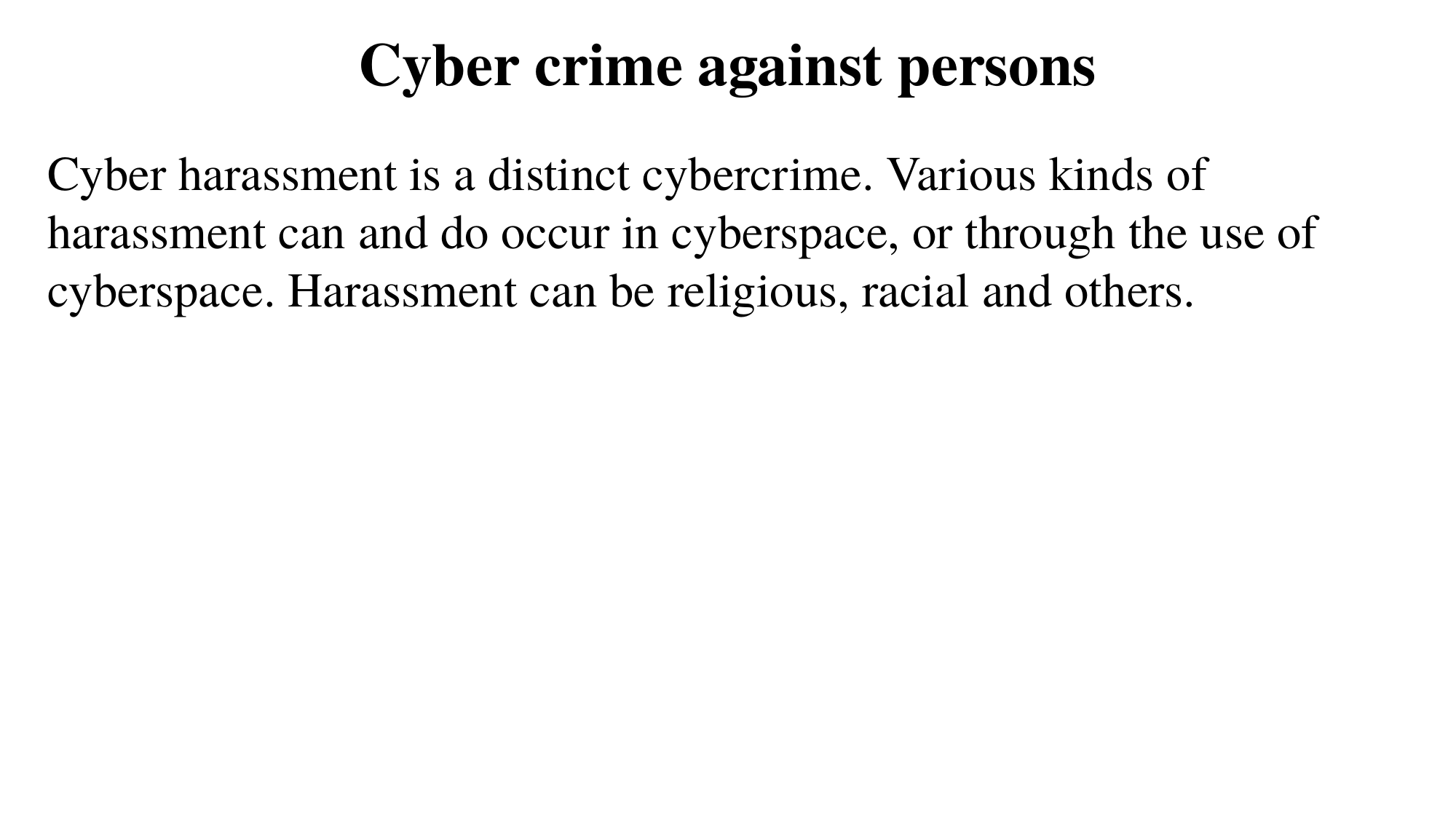

# Cyber crime against persons
Cyber harassment is a distinct cybercrime. Various kinds of
harassment can and do occur in cyberspace, or through the use of
cyberspace. Harassment can be religious, racial and others.